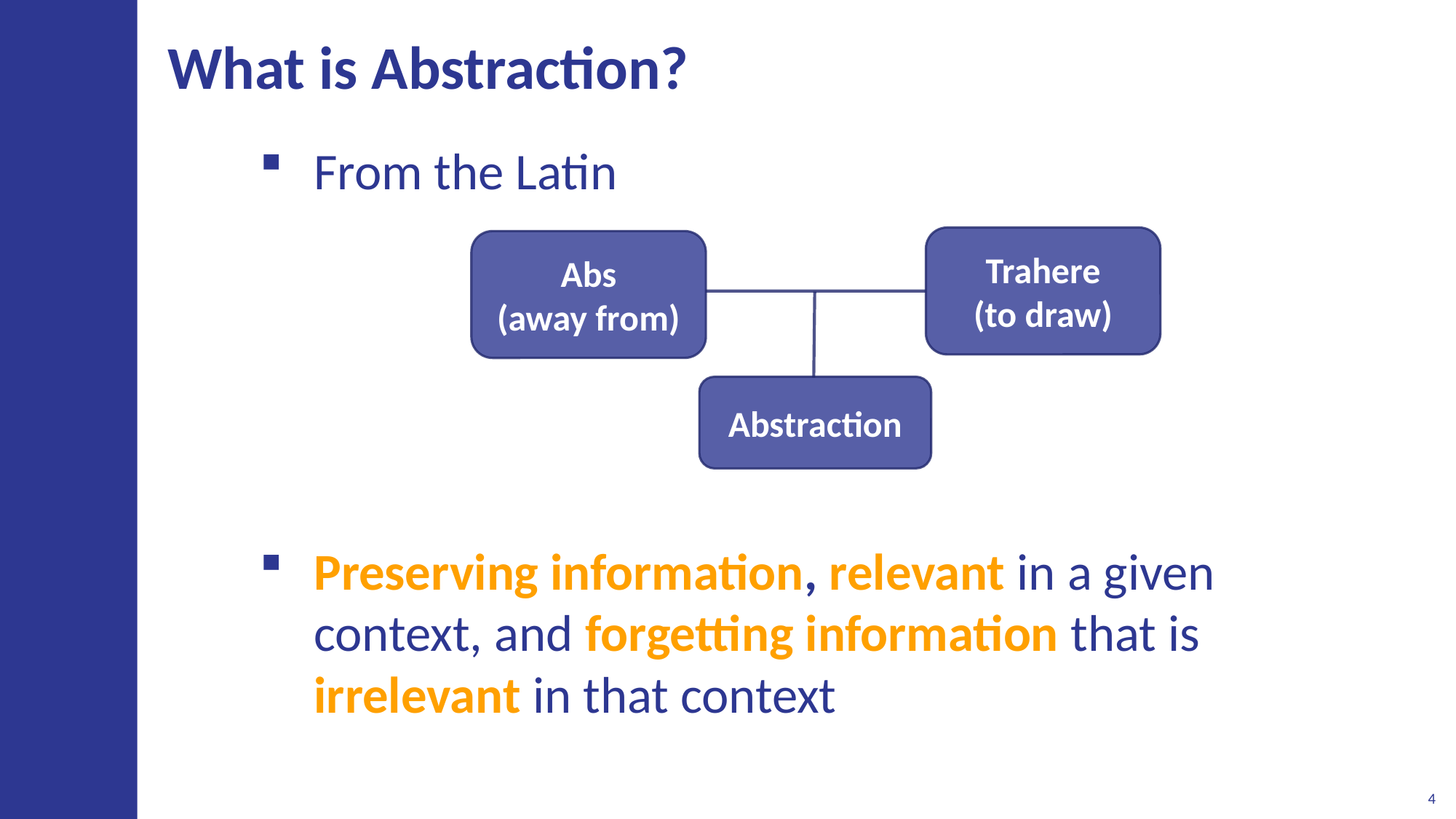

# What is Abstraction?
From the Latin

Preserving information, relevant in a given
context, and forgetting information that is
irrelevant in that context
Trahere
(to draw)
Abs
(away from)
Abstraction
4